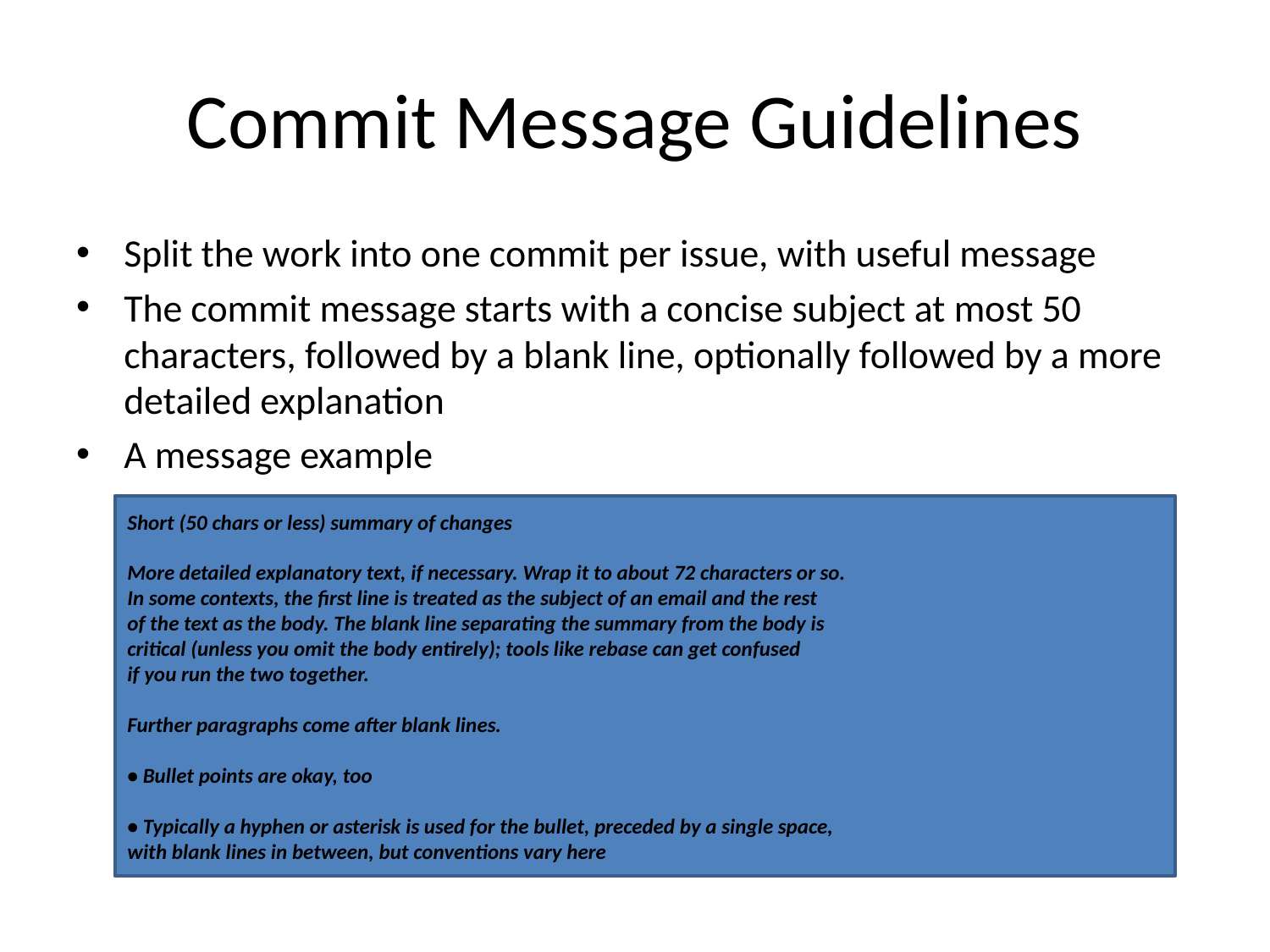

# Commit Message Guidelines
Split the work into one commit per issue, with useful message
The commit message starts with a concise subject at most 50 characters, followed by a blank line, optionally followed by a more detailed explanation
A message example

Short (50 chars or less) summary of changes

More detailed explanatory text, if necessary. Wrap it to about 72 characters or so.
In some contexts, the first line is treated as the subject of an email and the rest
of the text as the body. The blank line separating the summary from the body is
critical (unless you omit the body entirely); tools like rebase can get confused
if you run the two together.

Further paragraphs come after blank lines.

• Bullet points are okay, too

• Typically a hyphen or asterisk is used for the bullet, preceded by a single space,
with blank lines in between, but conventions vary here